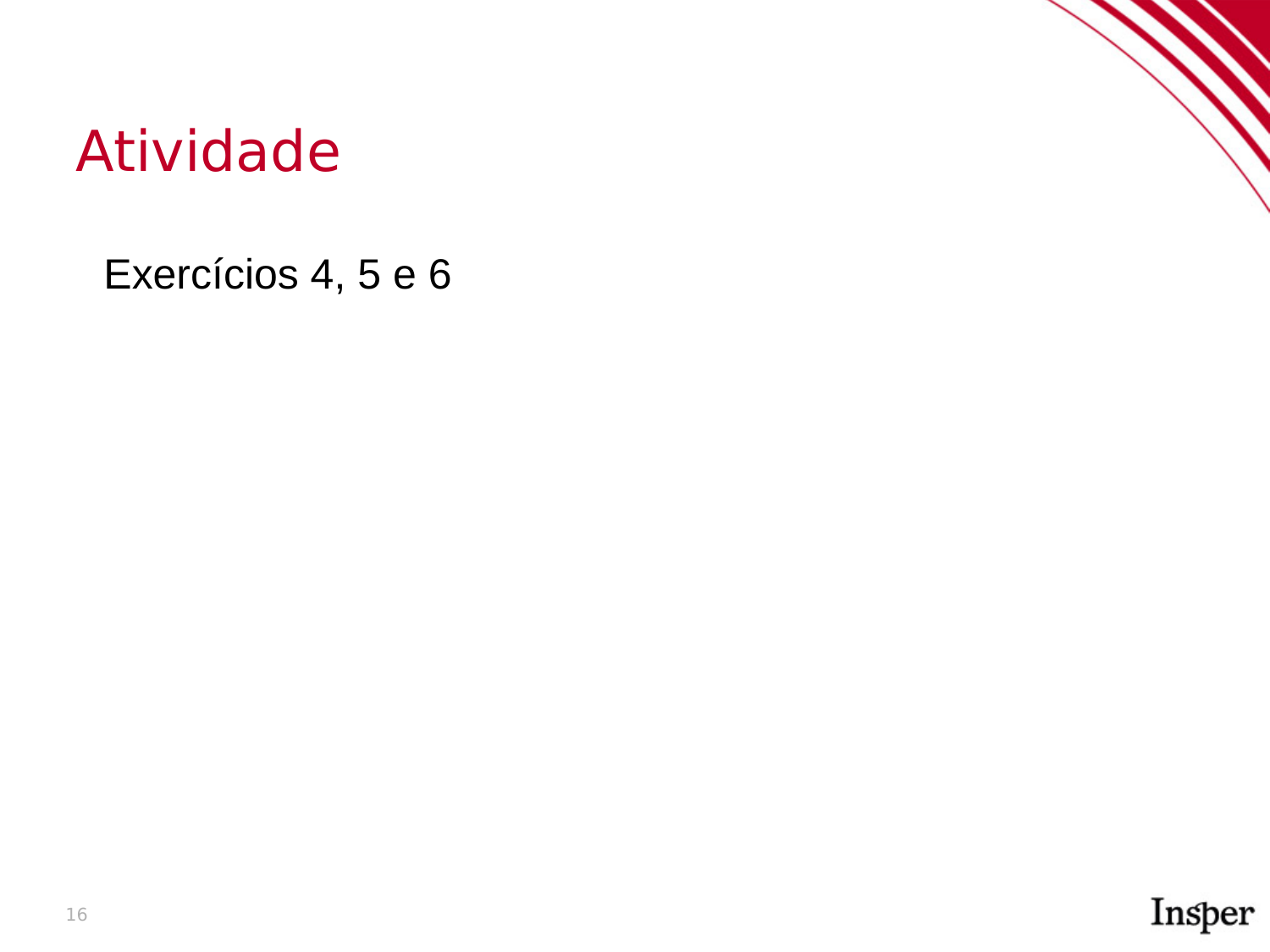

Atividade

Exercícios 4, 5 e 6
16